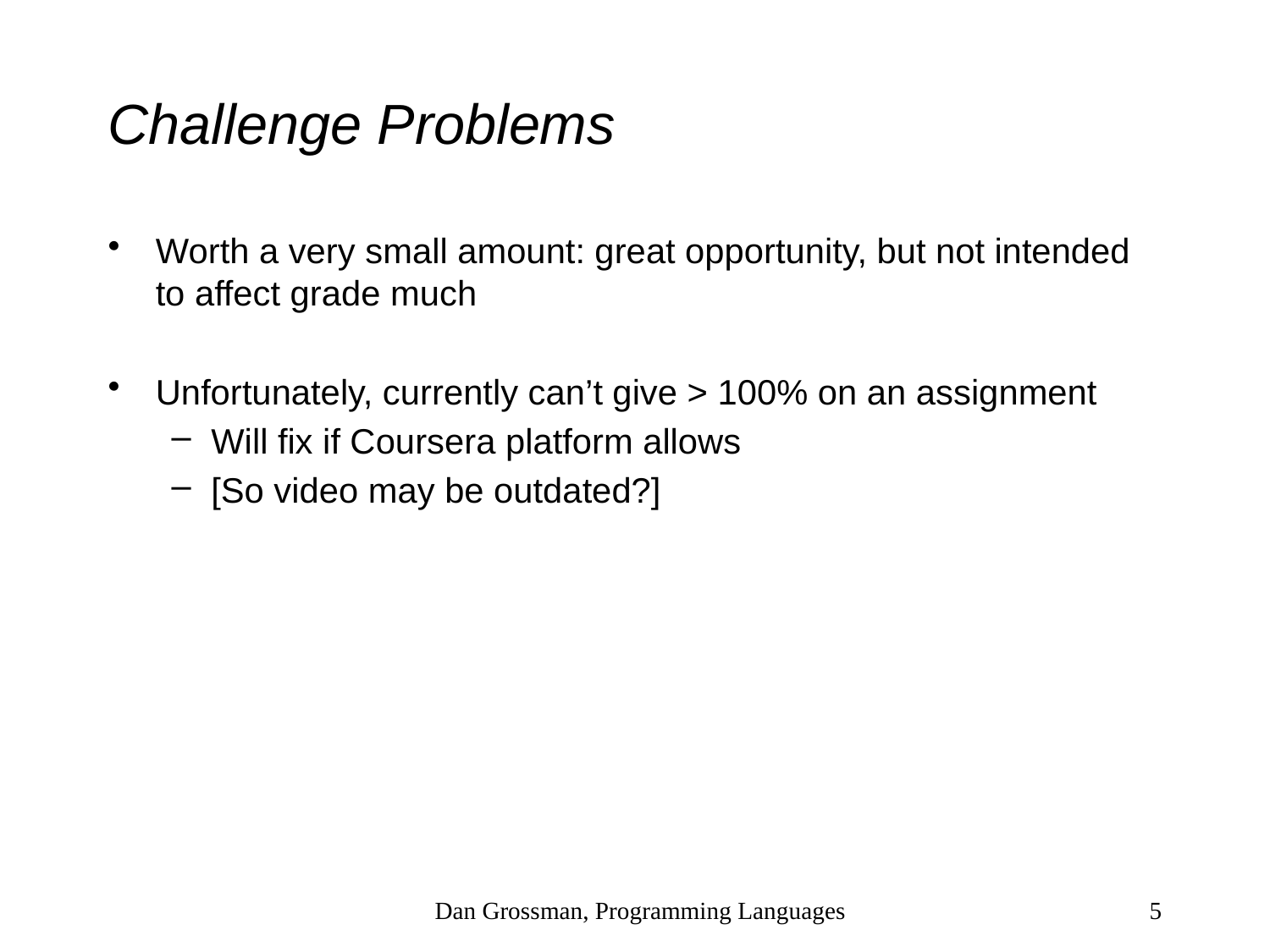

# Challenge Problems
Worth a very small amount: great opportunity, but not intended to affect grade much

Unfortunately, currently can’t give > 100% on an assignment
Will fix if Coursera platform allows
[So video may be outdated?]
Dan Grossman, Programming Languages
5